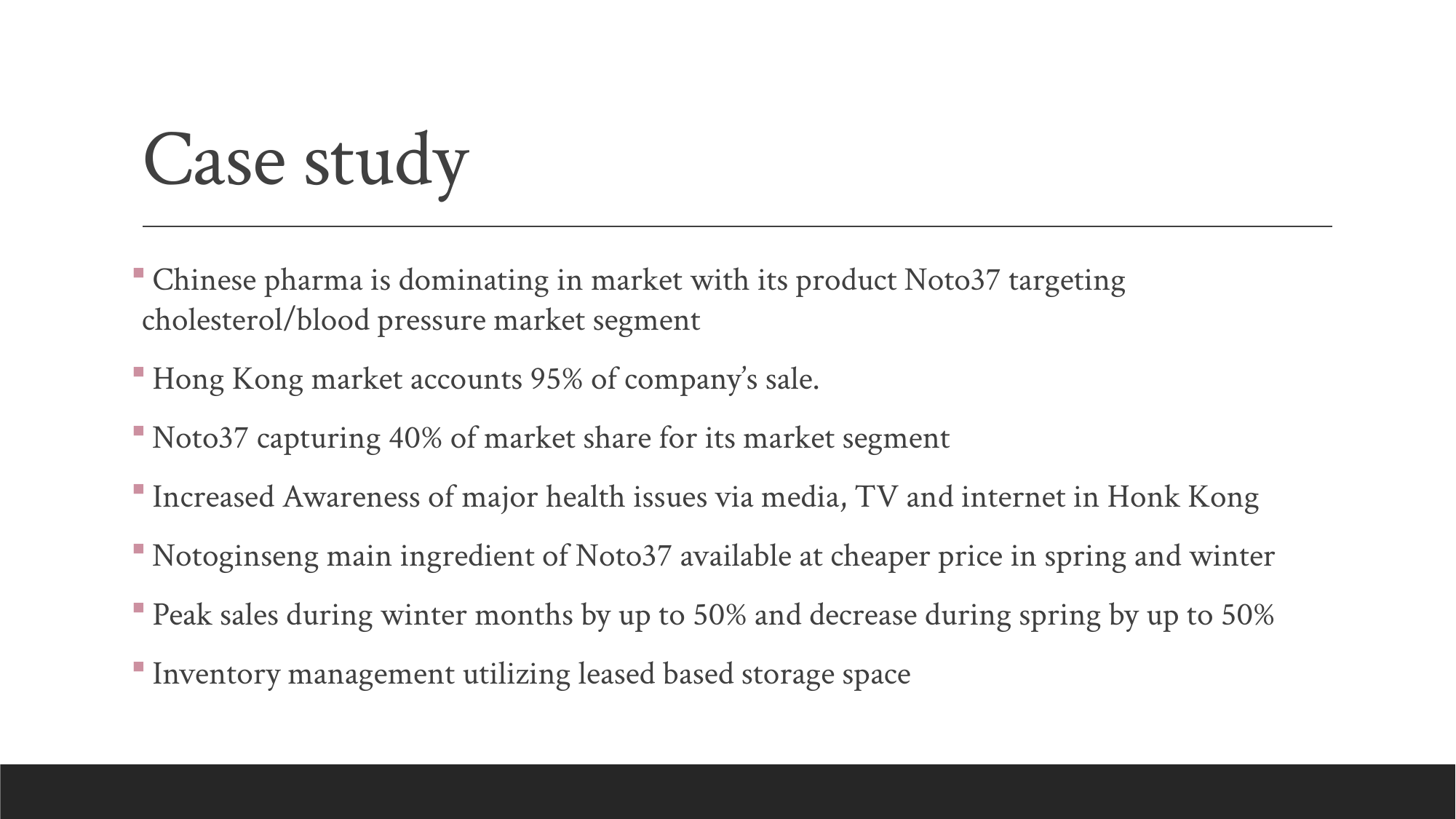

# Case study
 Chinese pharma is dominating in market with its product Noto37 targeting cholesterol/blood pressure market segment
 Hong Kong market accounts 95% of company’s sale.
 Noto37 capturing 40% of market share for its market segment
 Increased Awareness of major health issues via media, TV and internet in Honk Kong
 Notoginseng main ingredient of Noto37 available at cheaper price in spring and winter
 Peak sales during winter months by up to 50% and decrease during spring by up to 50%
 Inventory management utilizing leased based storage space